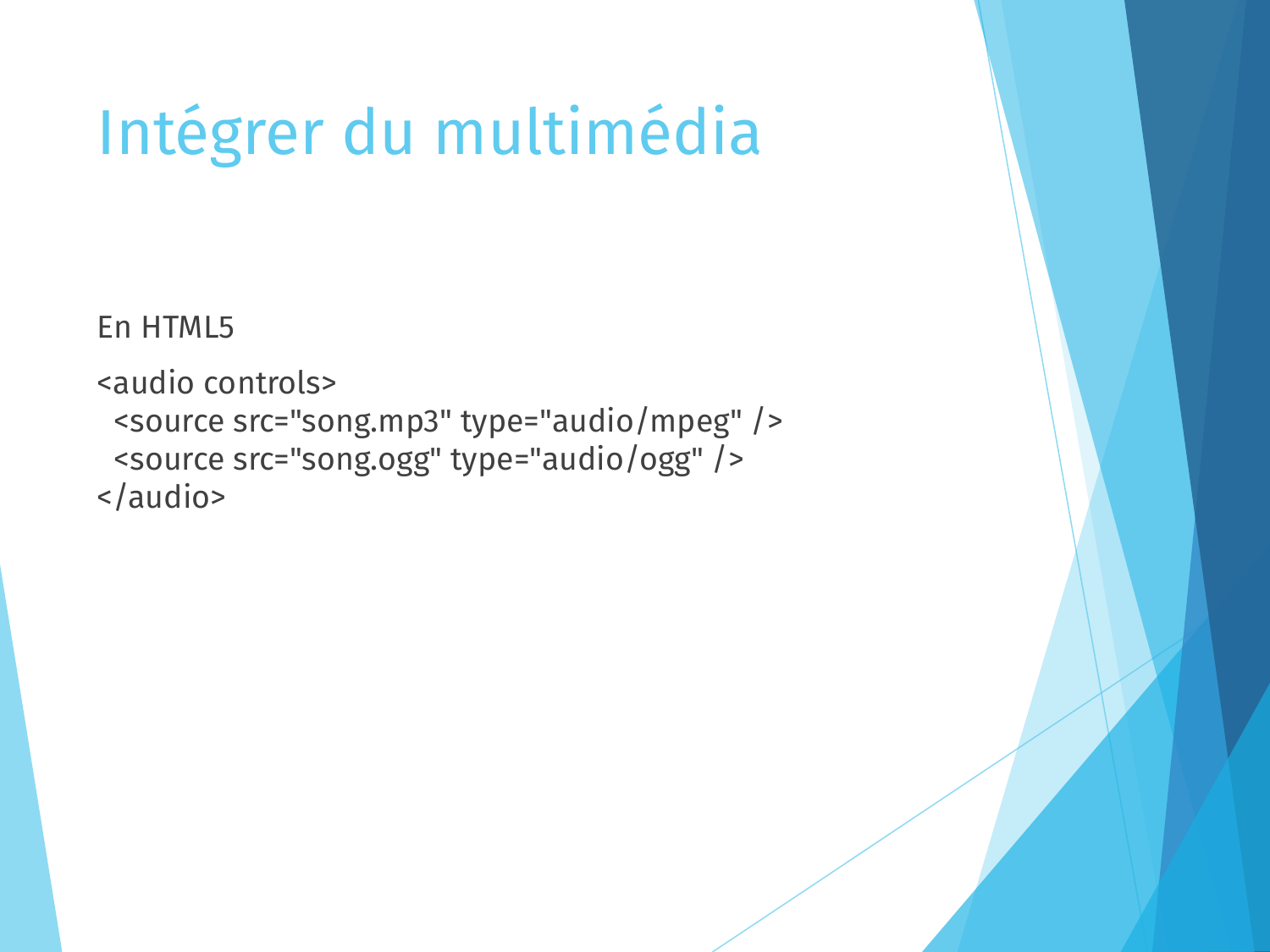

# Intégrer du multimédia
En HTML5
<audio controls>
  <source src="song.mp3" type="audio/mpeg" />
  <source src="song.ogg" type="audio/ogg" />
</audio>